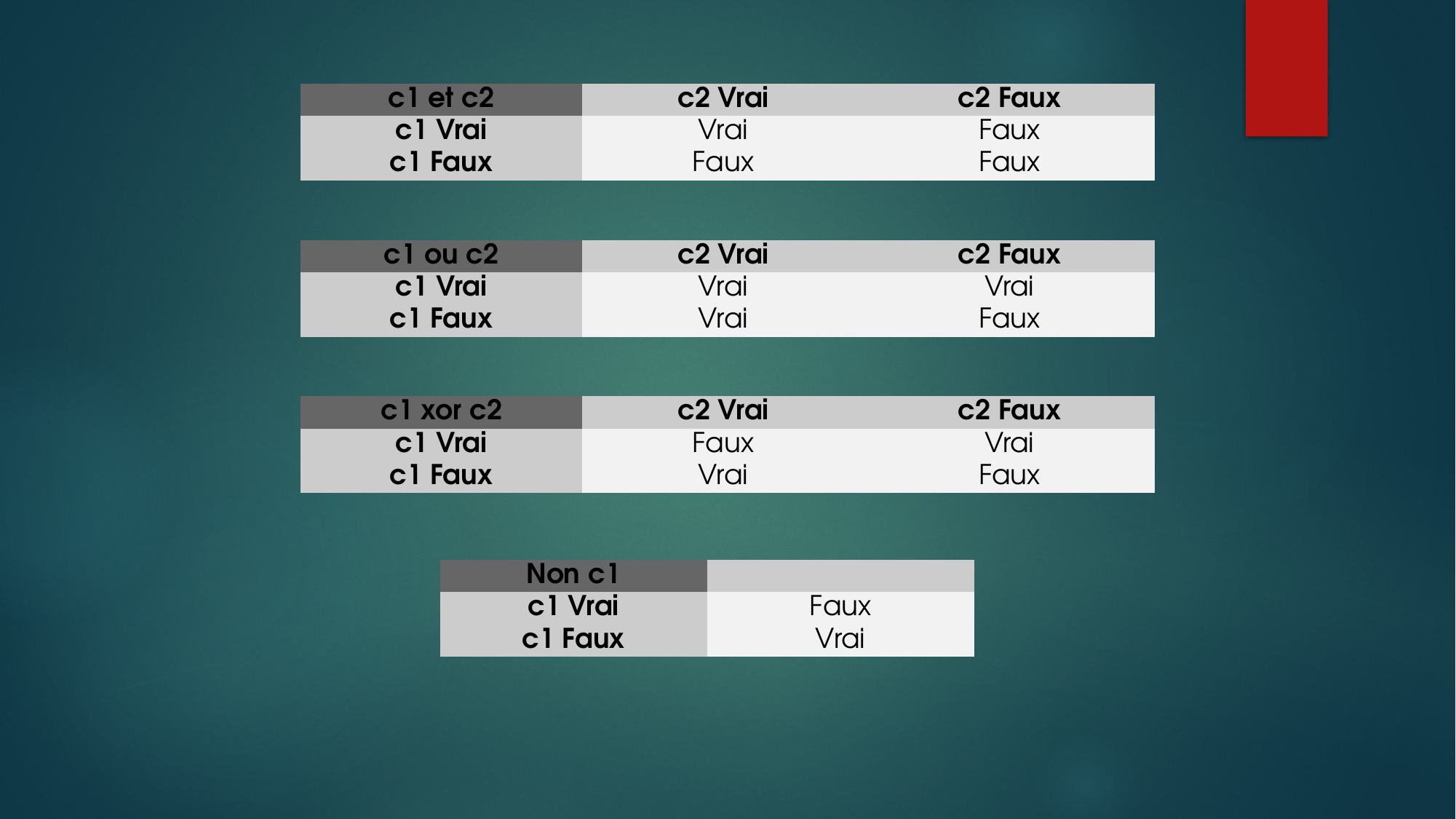

| c1 et c2 | c2 Vrai | c2 Faux |
| --- | --- | --- |
| c1 Vrai | Vrai | Faux |
| c1 Faux | Faux | Faux |
| c1 ou c2 | c2 Vrai | c2 Faux |
| --- | --- | --- |
| c1 Vrai | Vrai | Vrai |
| c1 Faux | Vrai | Faux |
| c1 xor c2 | c2 Vrai | c2 Faux |
| --- | --- | --- |
| c1 Vrai | Faux | Vrai |
| c1 Faux | Vrai | Faux |
| Non c1 |  |
| --- | --- |
| c1 Vrai | Faux |
| c1 Faux | Vrai |